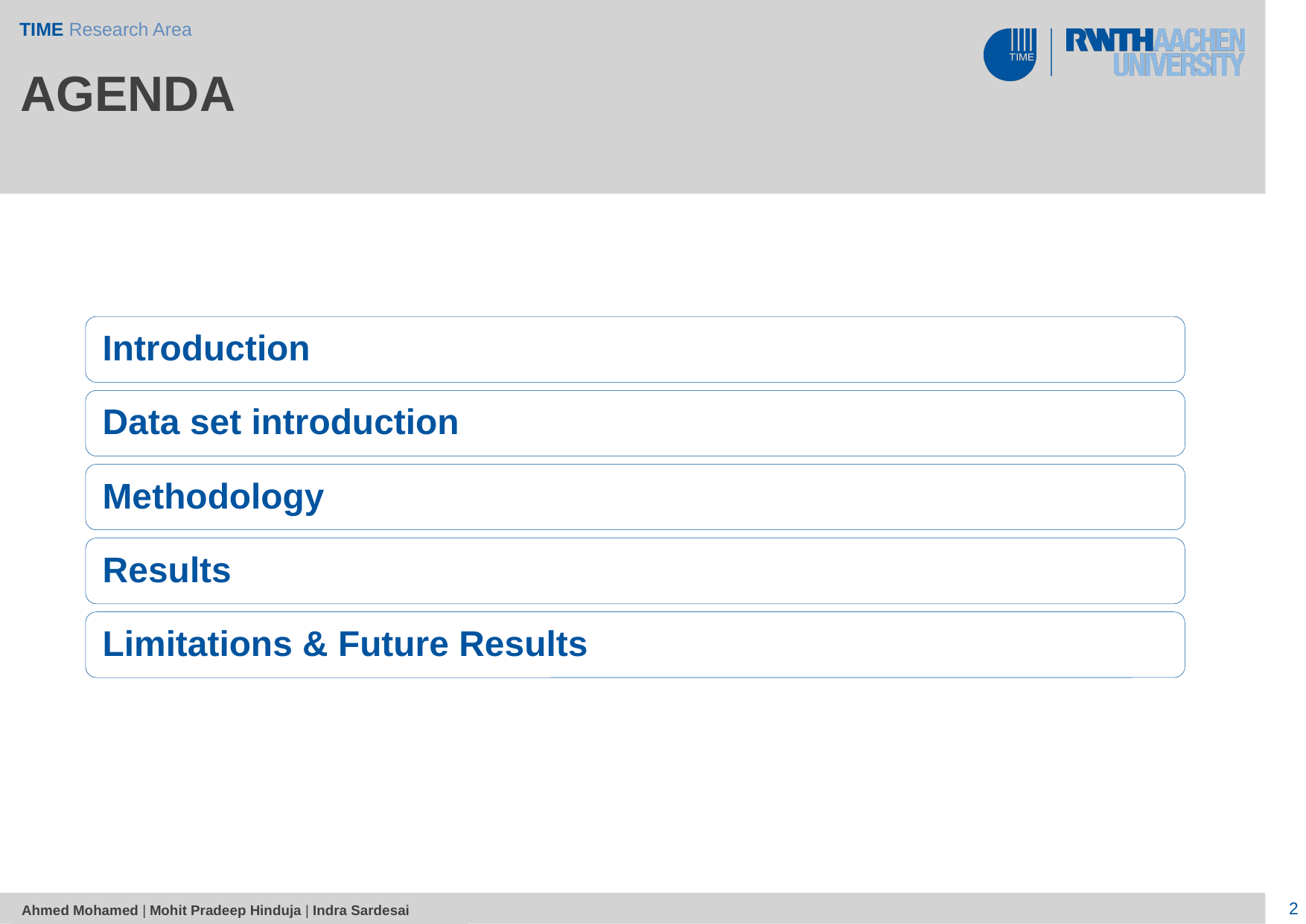

AGENDA

Introduction
Data set introduction
Methodology
Results
Limitations & Future Results

Ahmed Mohamed | Mohit Pradeep Hinduja | Indra Sardesai